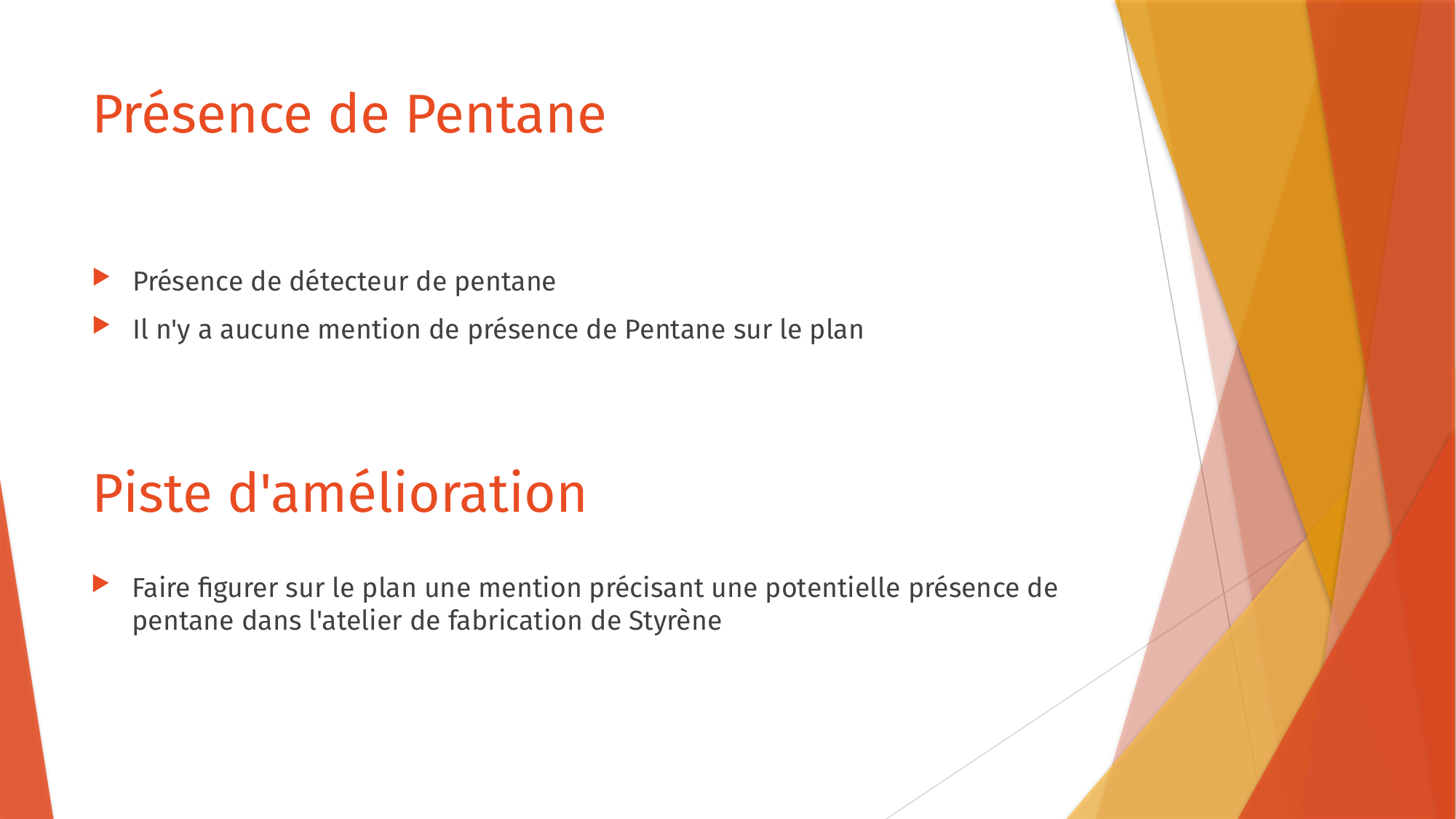

# Présence de Pentane
Présence de détecteur de pentane
Il n'y a aucune mention de présence de Pentane sur le plan
Piste d'amélioration
Faire figurer sur le plan une mention précisant une potentielle présence de pentane dans l'atelier de fabrication de Styrène